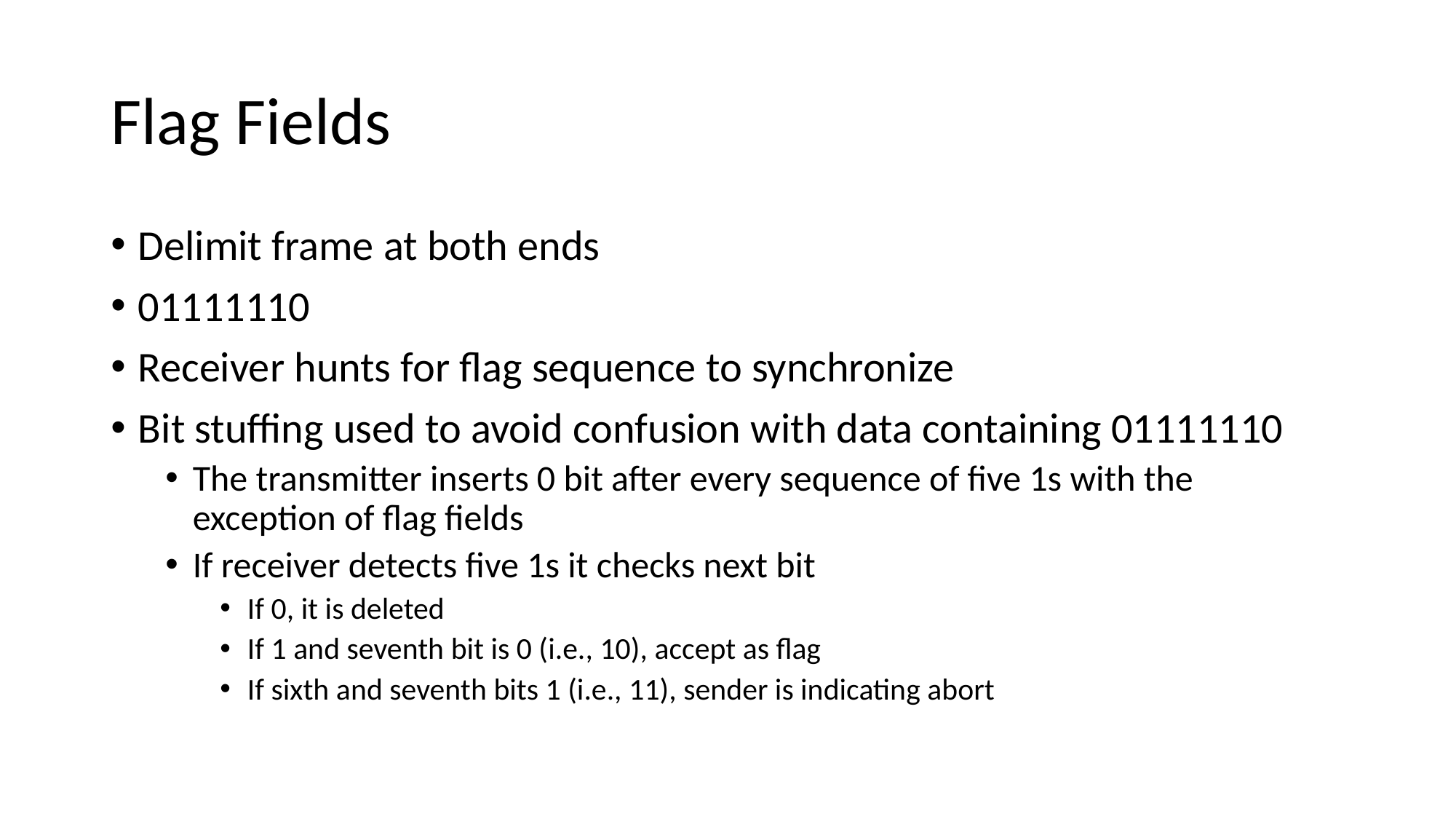

# Flag Fields
Delimit frame at both ends
01111110
Receiver hunts for flag sequence to synchronize
Bit stuffing used to avoid confusion with data containing 01111110
The transmitter inserts 0 bit after every sequence of five 1s with the exception of flag fields
If receiver detects five 1s it checks next bit
If 0, it is deleted
If 1 and seventh bit is 0 (i.e., 10), accept as flag
If sixth and seventh bits 1 (i.e., 11), sender is indicating abort